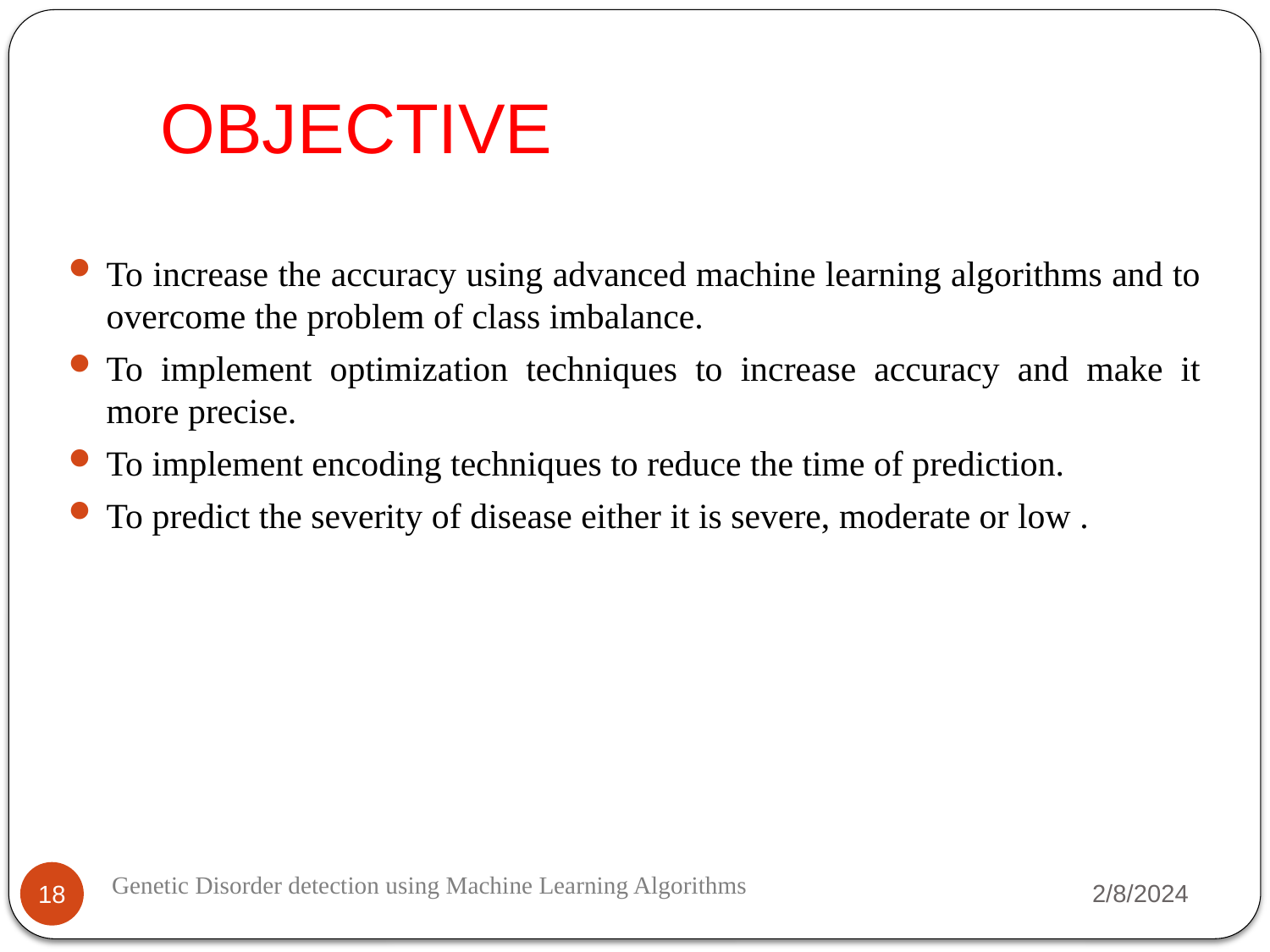

# OBJECTIVE
To increase the accuracy using advanced machine learning algorithms and to overcome the problem of class imbalance.
To implement optimization techniques to increase accuracy and make it more precise.
To implement encoding techniques to reduce the time of prediction.
To predict the severity of disease either it is severe, moderate or low .

2/8/2024
18
Genetic Disorder detection using Machine Learning Algorithms